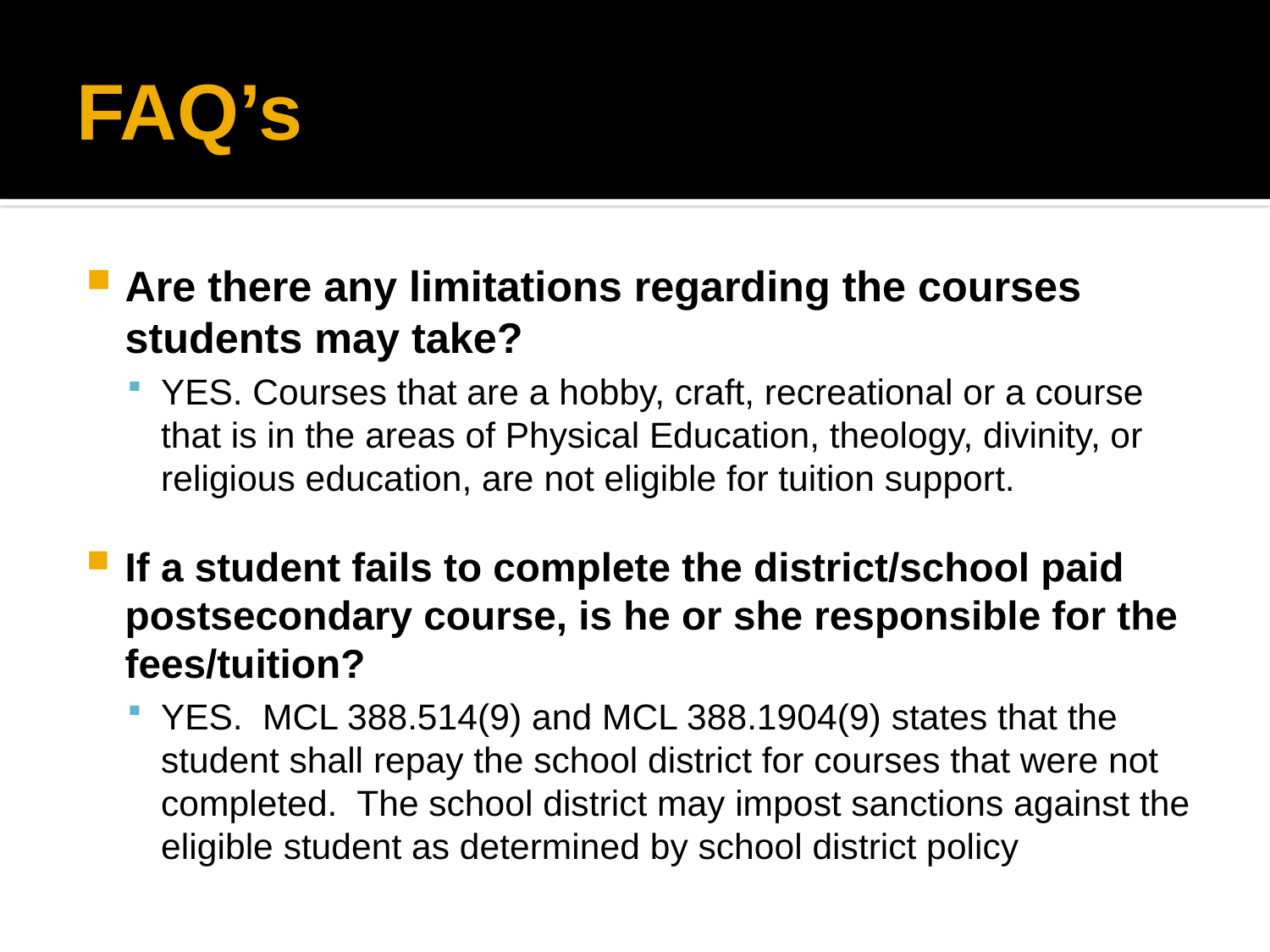

# FAQ’s
Are there any limitations regarding the courses students may take?
YES. Courses that are a hobby, craft, recreational or a course that is in the areas of Physical Education, theology, divinity, or religious education, are not eligible for tuition support.

If a student fails to complete the district/school paid postsecondary course, is he or she responsible for the fees/tuition?
YES.  MCL 388.514(9) and MCL 388.1904(9) states that the student shall repay the school district for courses that were not completed.  The school district may impost sanctions against the eligible student as determined by school district policy